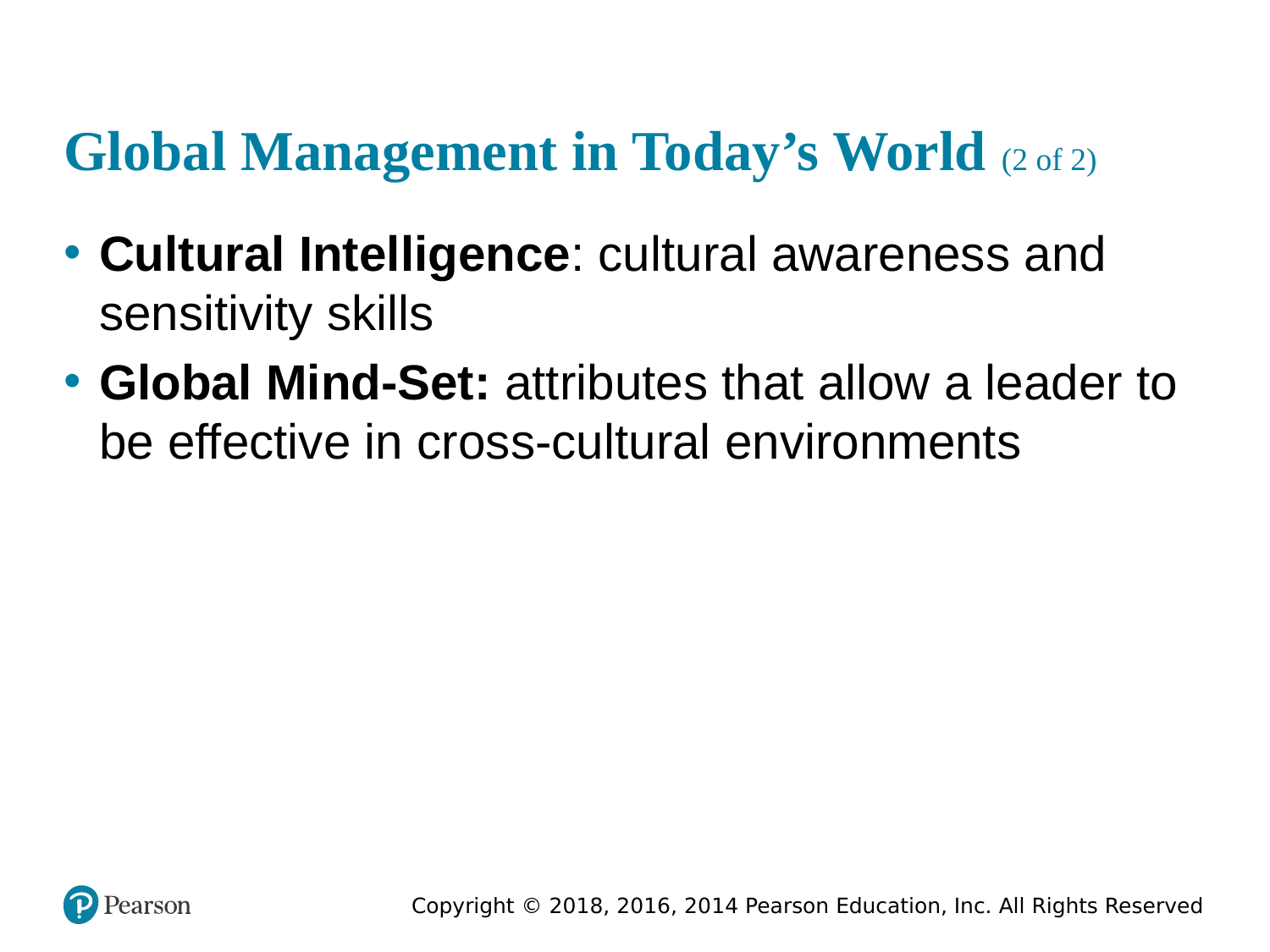

# Global Management in Today’s World (2 of 2)
Cultural Intelligence: cultural awareness and sensitivity skills
Global Mind-Set: attributes that allow a leader to be effective in cross-cultural environments